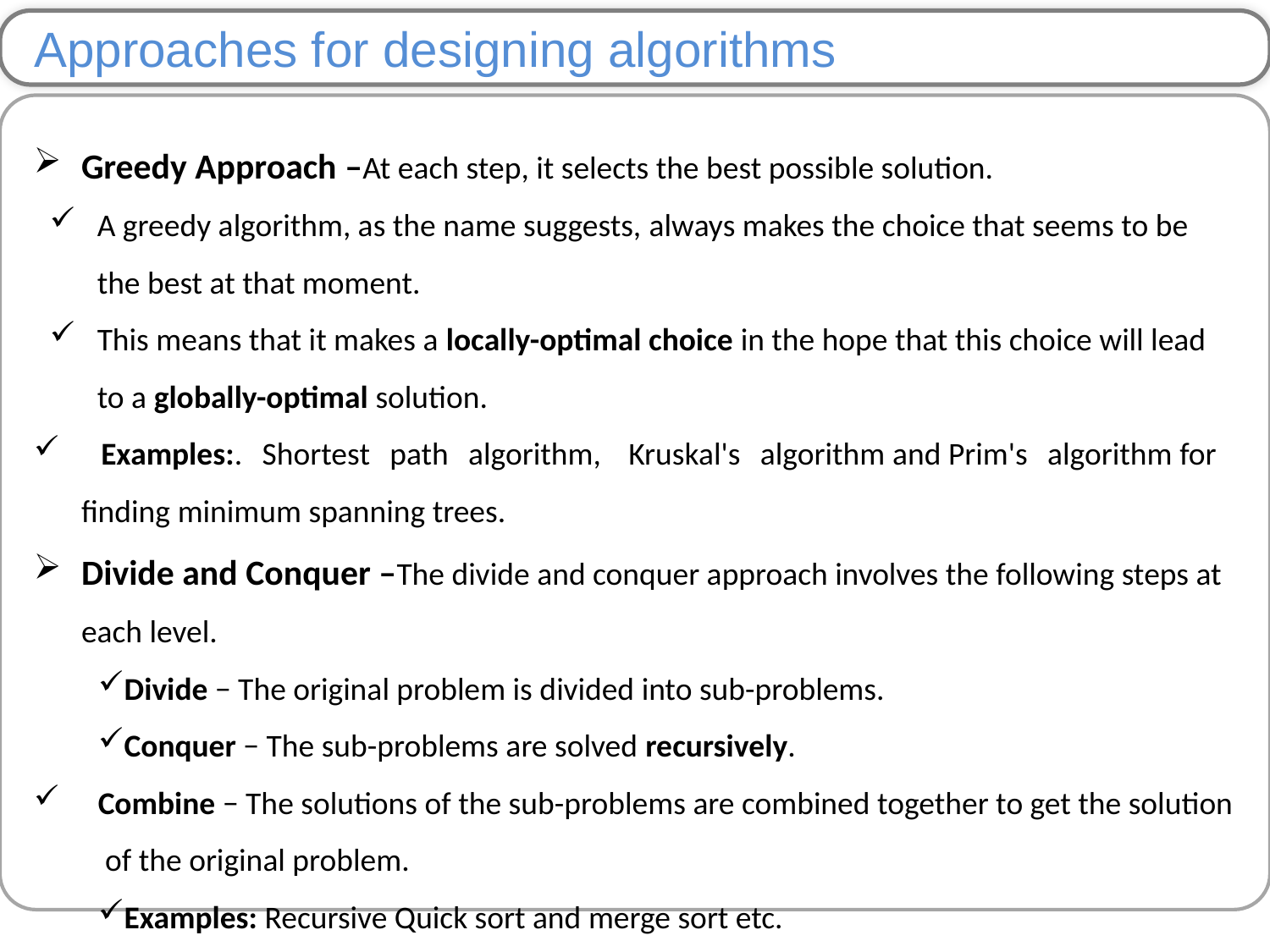

Approaches for designing algorithms

Greedy Approach –At each step, it selects the best possible solution.
A greedy algorithm, as the name suggests, always makes the choice that seems to be the best at that moment.
This means that it makes a locally-optimal choice in the hope that this choice will lead to a globally-optimal solution.
 Examples:. Shortest path algorithm,  Kruskal's algorithm and Prim's algorithm for  finding minimum spanning trees.
Divide and Conquer –The divide and conquer approach involves the following steps at each level.
Divide − The original problem is divided into sub-problems.
Conquer − The sub-problems are solved recursively.
Combine − The solutions of the sub-problems are combined together to get the solution  of the original problem.
Examples: Recursive Quick sort and merge sort etc.